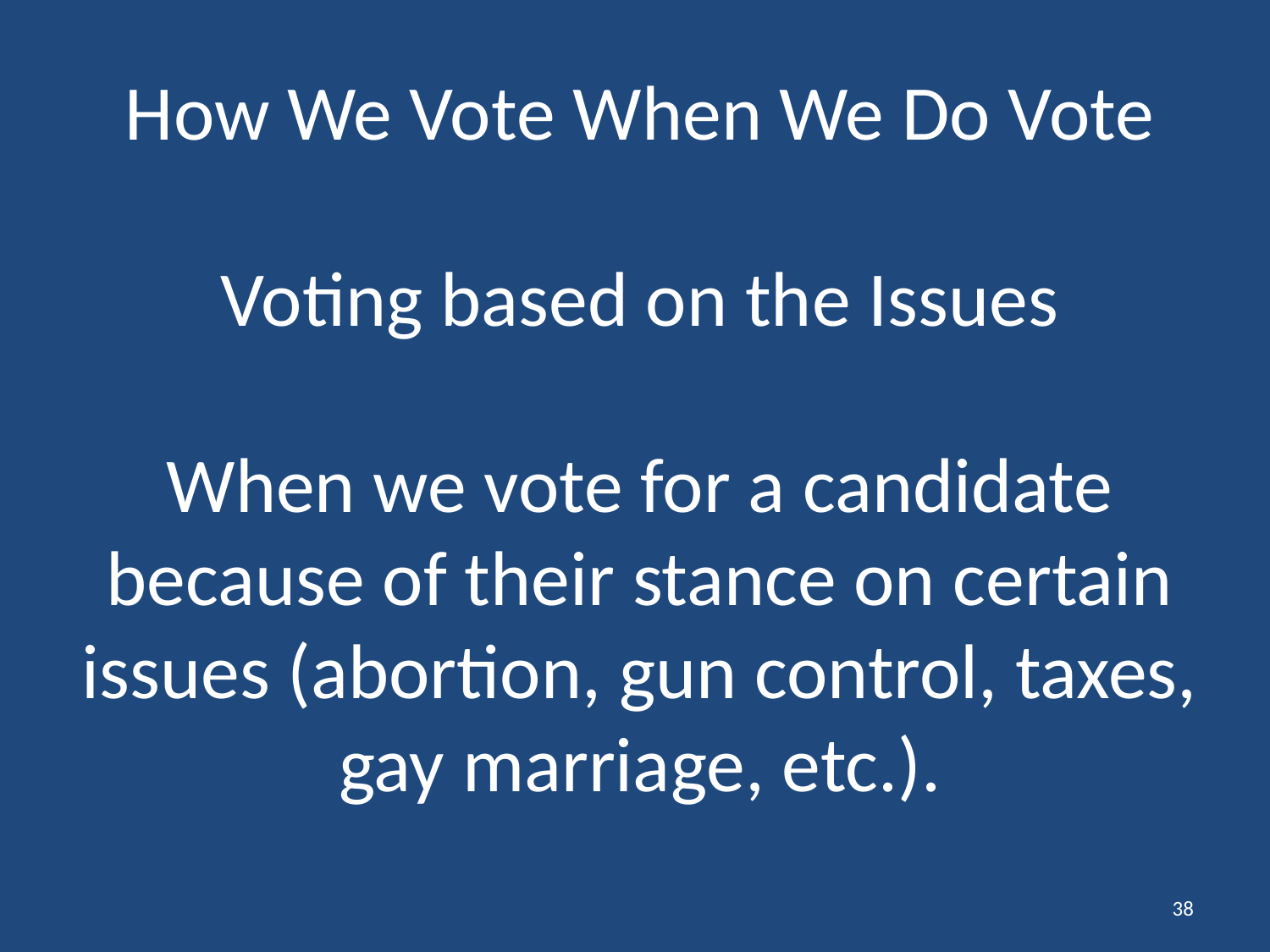

# How We Vote When We Do Vote Voting based on the Issues When we vote for a candidate because of their stance on certain issues (abortion, gun control, taxes, gay marriage, etc.).
38